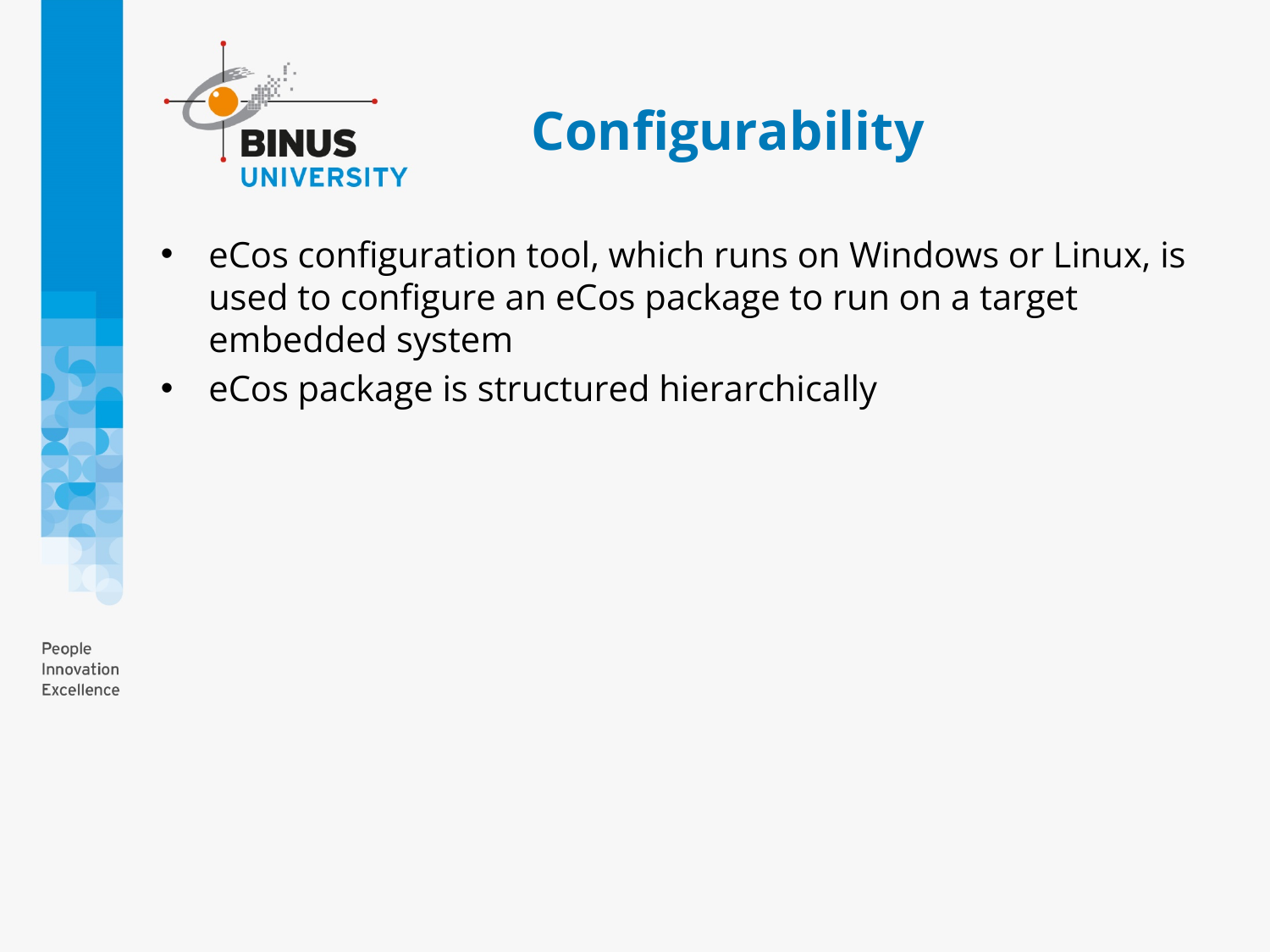

# Configurability
eCos configuration tool, which runs on Windows or Linux, is used to configure an eCos package to run on a target embedded system
eCos package is structured hierarchically